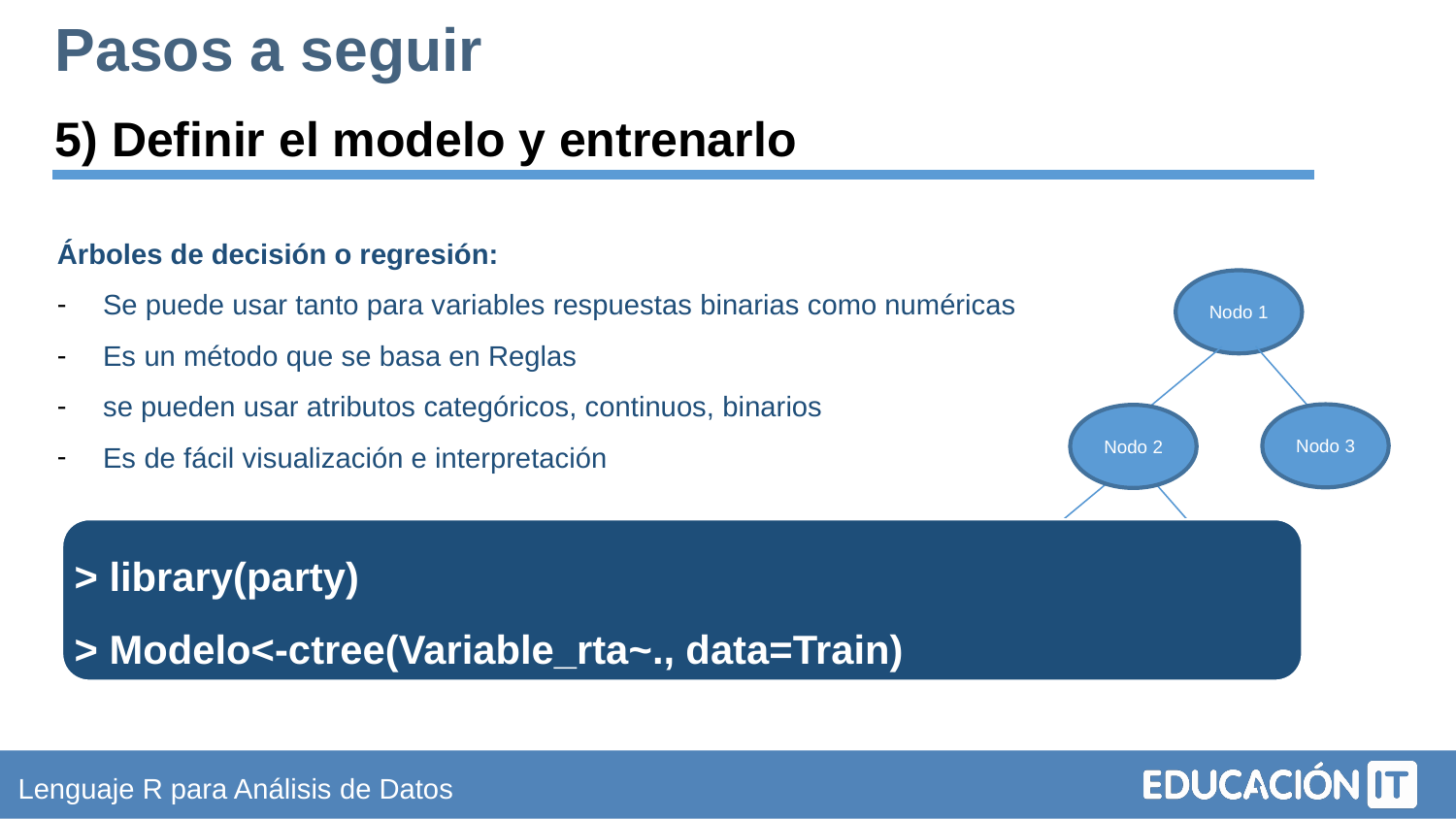

Pasos a seguir
5) Definir el modelo y entrenarlo
Árboles de decisión o regresión:
Se puede usar tanto para variables respuestas binarias como numéricas
Es un método que se basa en Reglas
se pueden usar atributos categóricos, continuos, binarios
Es de fácil visualización e interpretación
Nodo 1
Nodo 3
Nodo 2

> library(party)
> Modelo<-ctree(Variable_rta~., data=Train)
Nodo 5
Nodo 4